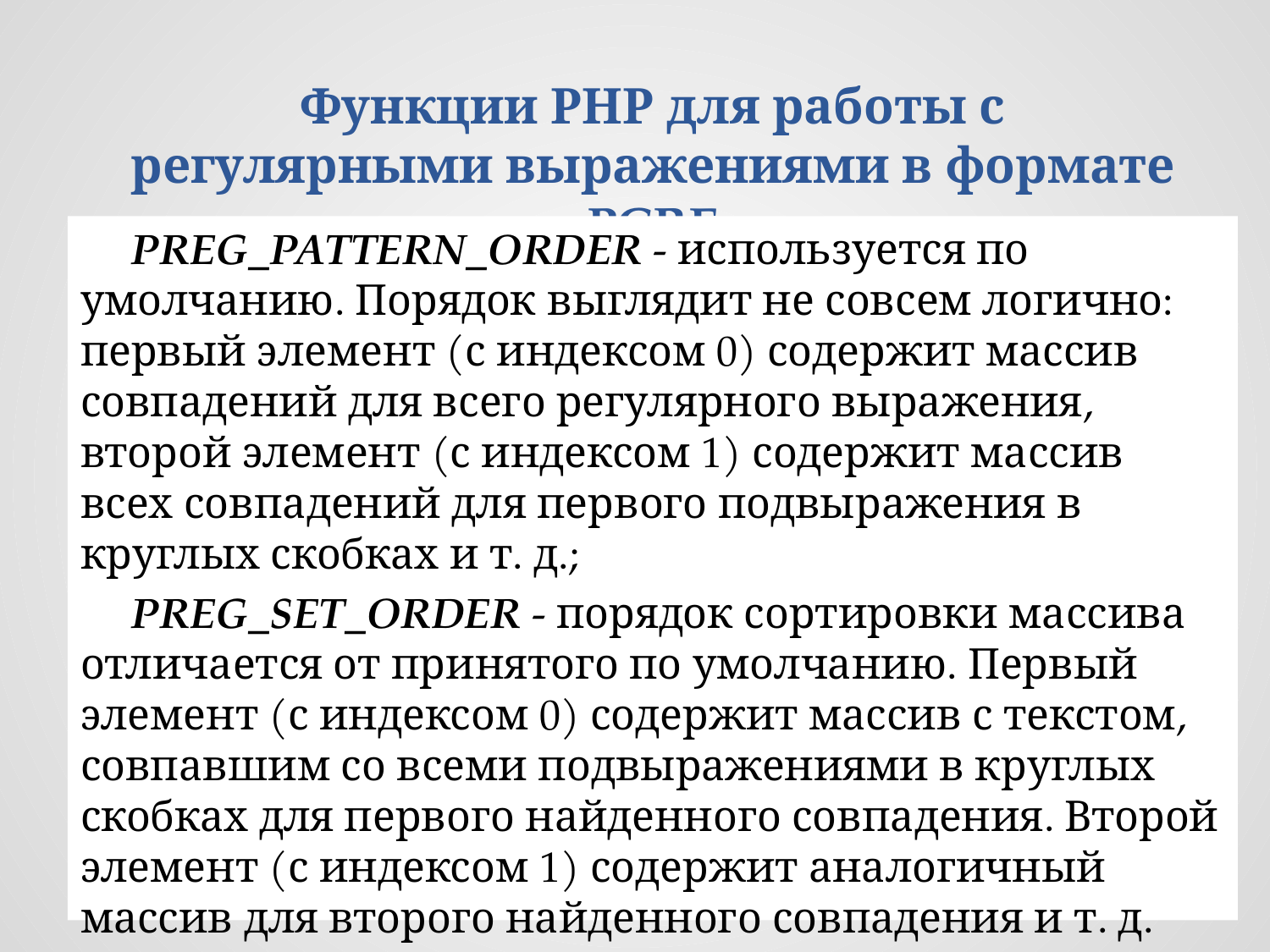

Функции РНР для работы с регулярными выражениями в формате PCRE

PREG_PATTERN_ORDER - используется по умолчанию. Порядок выглядит не совсем логично: первый элемент (с индексом 0) содержит массив совпадений для всего регулярного выражения, второй элемент (с индексом 1) содержит массив всех совпадений для первого подвыражения в круглых скобках и т. д.;
PREG_SET_ORDER - порядок сортировки массива отличается от принятого по умолчанию. Первый элемент (с индексом 0) содержит массив с текстом, совпавшим со всеми подвыражениями в круглых скобках для первого найденного совпадения. Второй элемент (с индексом 1) содержит аналогичный массив для второго найденного совпадения и т. д.